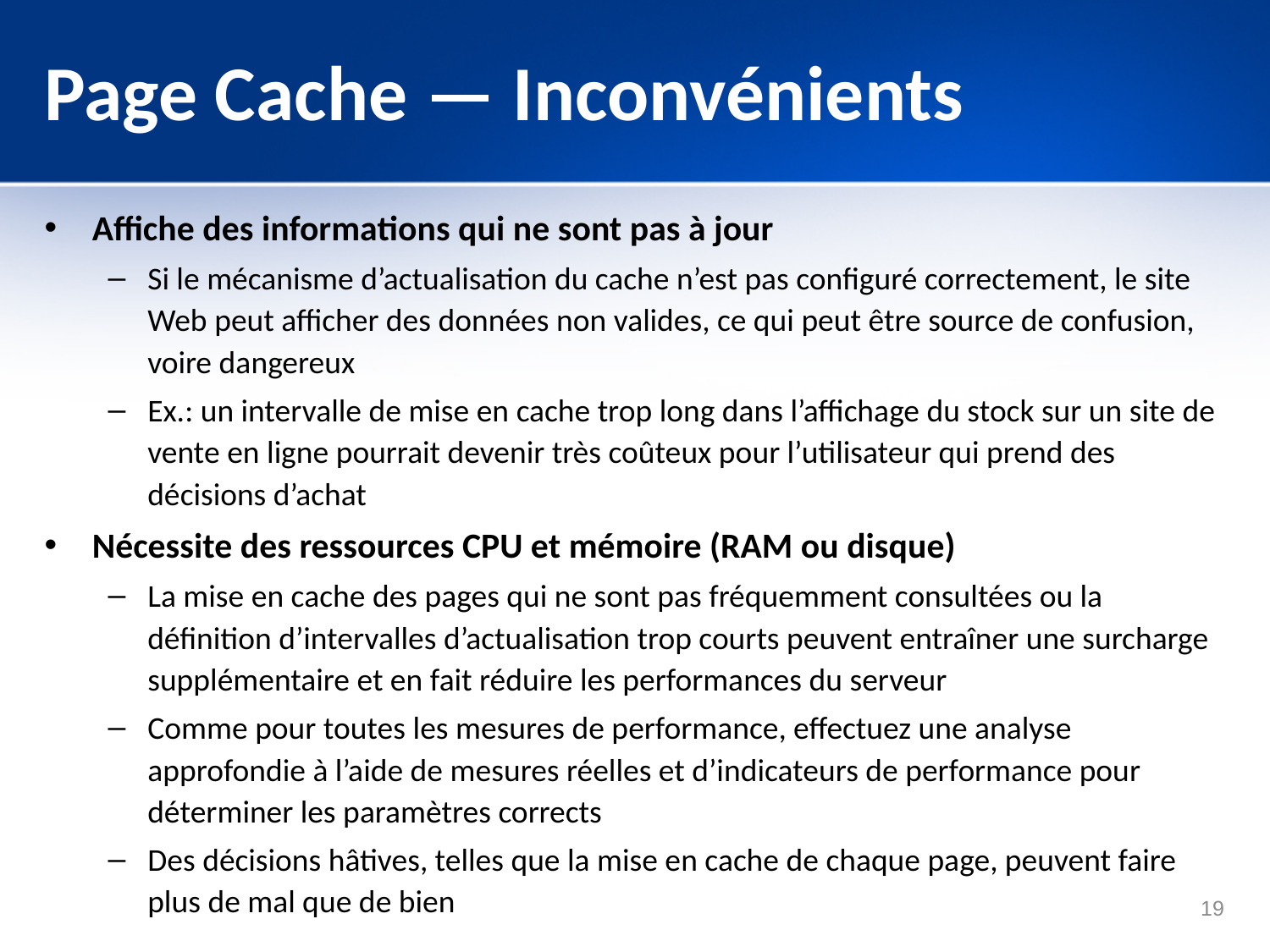

# Page Cache — Inconvénients
Affiche des informations qui ne sont pas à jour
Si le mécanisme d’actualisation du cache n’est pas configuré correctement, le site Web peut afficher des données non valides, ce qui peut être source de confusion, voire dangereux
Ex.: un intervalle de mise en cache trop long dans l’affichage du stock sur un site de vente en ligne pourrait devenir très coûteux pour l’utilisateur qui prend des décisions d’achat
Nécessite des ressources CPU et mémoire (RAM ou disque)
La mise en cache des pages qui ne sont pas fréquemment consultées ou la définition d’intervalles d’actualisation trop courts peuvent entraîner une surcharge supplémentaire et en fait réduire les performances du serveur
Comme pour toutes les mesures de performance, effectuez une analyse approfondie à l’aide de mesures réelles et d’indicateurs de performance pour déterminer les paramètres corrects
Des décisions hâtives, telles que la mise en cache de chaque page, peuvent faire plus de mal que de bien
19